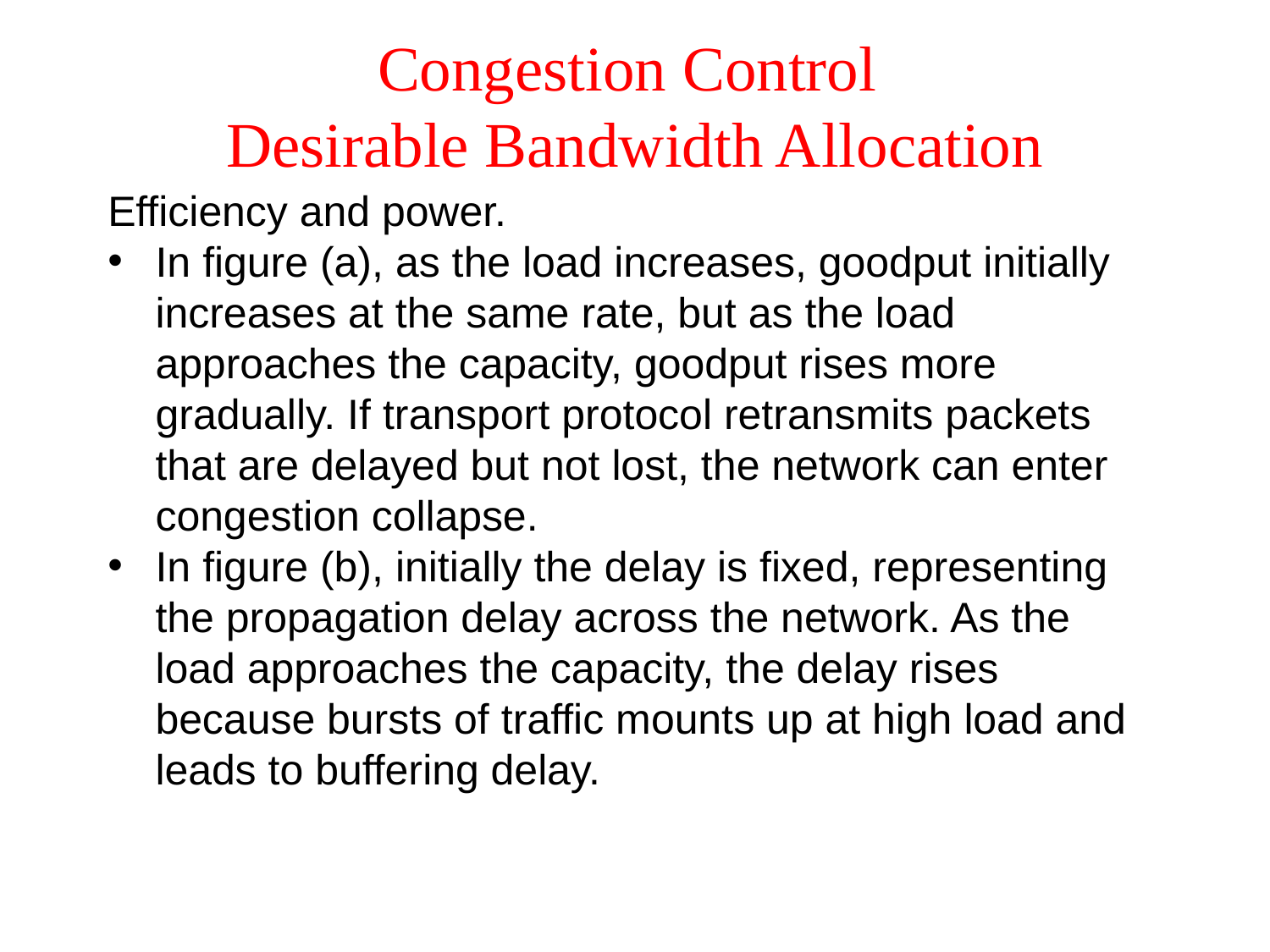

# Congestion Control Desirable Bandwidth Allocation
Efficiency and power.
In figure (a), as the load increases, goodput initially increases at the same rate, but as the load approaches the capacity, goodput rises more gradually. If transport protocol retransmits packets that are delayed but not lost, the network can enter congestion collapse.
In figure (b), initially the delay is fixed, representing the propagation delay across the network. As the load approaches the capacity, the delay rises because bursts of traffic mounts up at high load and leads to buffering delay.